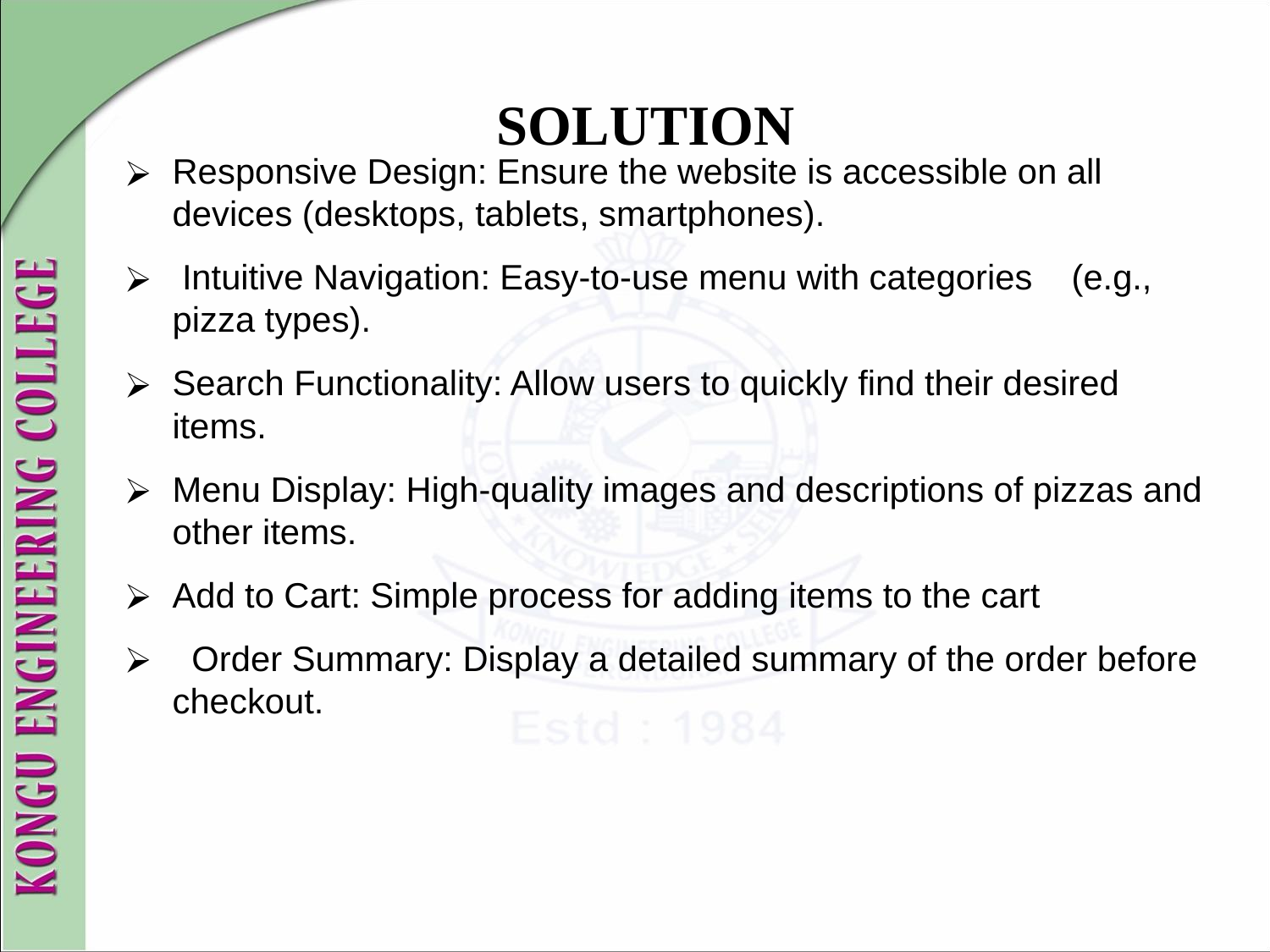

# SOLUTION
Responsive Design: Ensure the website is accessible on all devices (desktops, tablets, smartphones).
 Intuitive Navigation: Easy-to-use menu with categories    (e.g., pizza types).
Search Functionality: Allow users to quickly find their desired items.
Menu Display: High-quality images and descriptions of pizzas and other items.
Add to Cart: Simple process for adding items to the cart
  Order Summary: Display a detailed summary of the order before checkout.